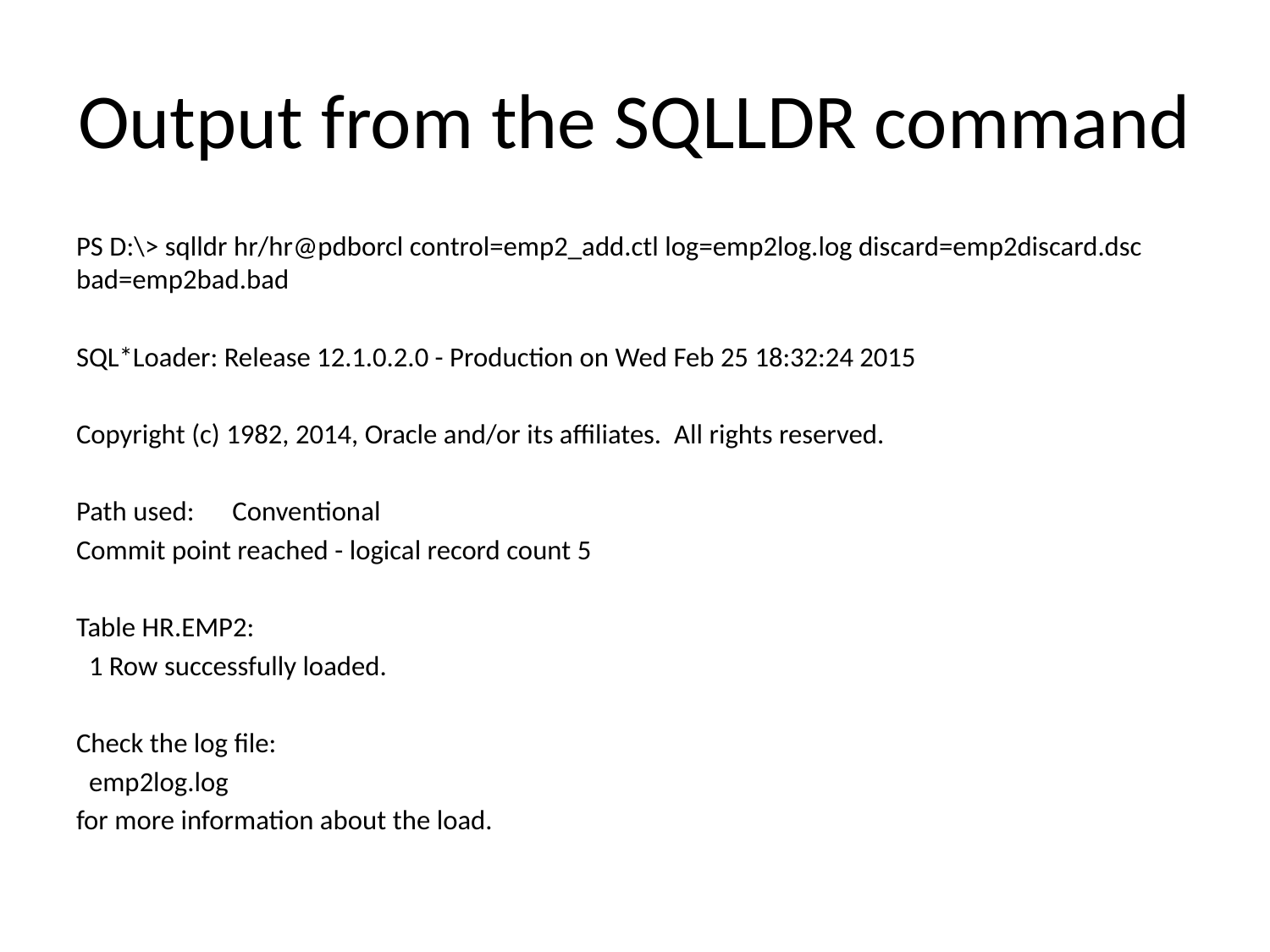

# Output from the SQLLDR command
PS D:\> sqlldr hr/hr@pdborcl control=emp2_add.ctl log=emp2log.log discard=emp2discard.dsc bad=emp2bad.bad

SQL*Loader: Release 12.1.0.2.0 - Production on Wed Feb 25 18:32:24 2015

Copyright (c) 1982, 2014, Oracle and/or its affiliates.  All rights reserved.

Path used:      Conventional
Commit point reached - logical record count 5

Table HR.EMP2:
  1 Row successfully loaded.

Check the log file:
  emp2log.log
for more information about the load.